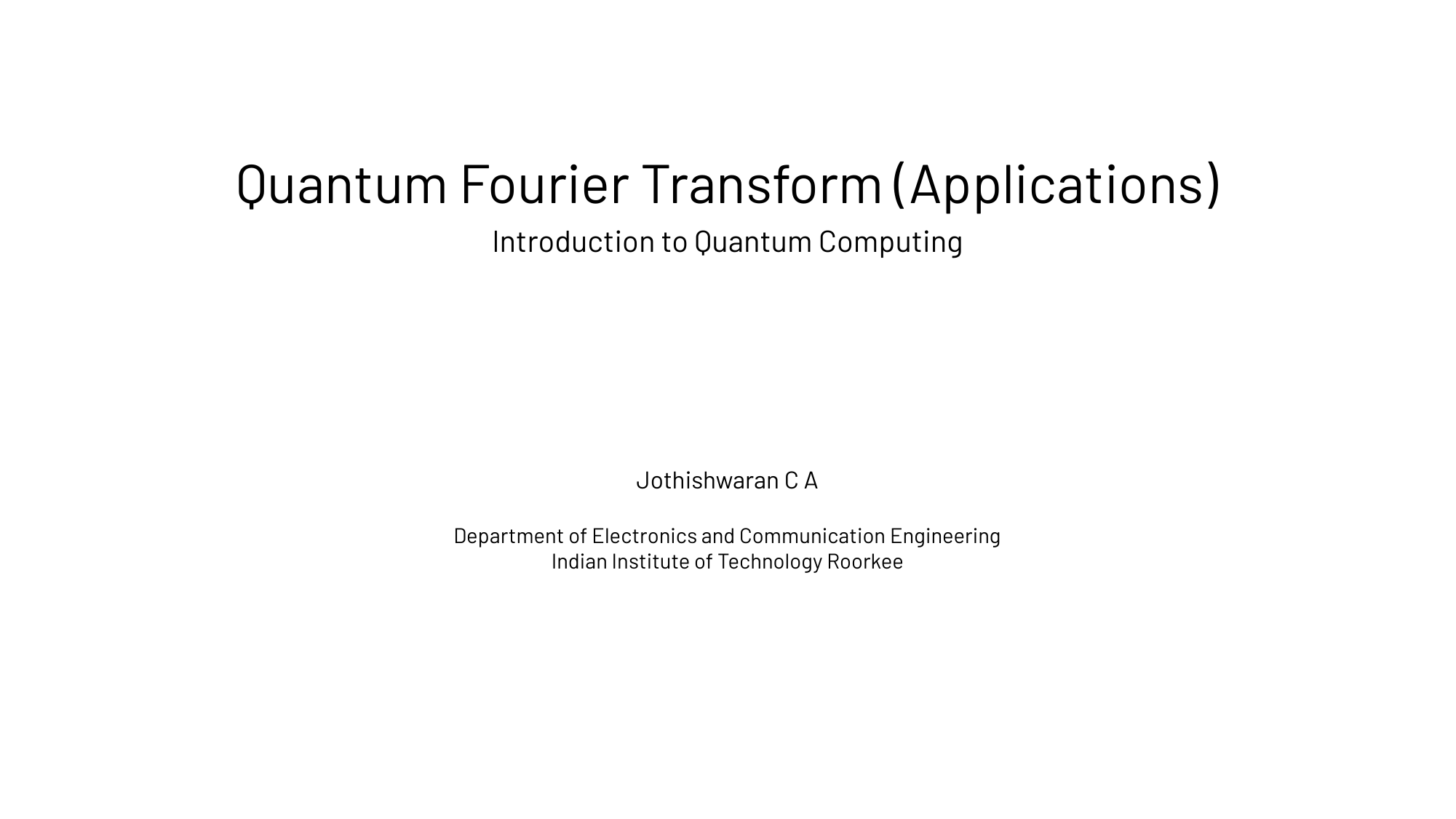

# Quantum Fourier Transform (Applications)
Introduction to Quantum Computing

Jothishwaran C A

Department of Electronics and Communication Engineering
Indian Institute of Technology Roorkee